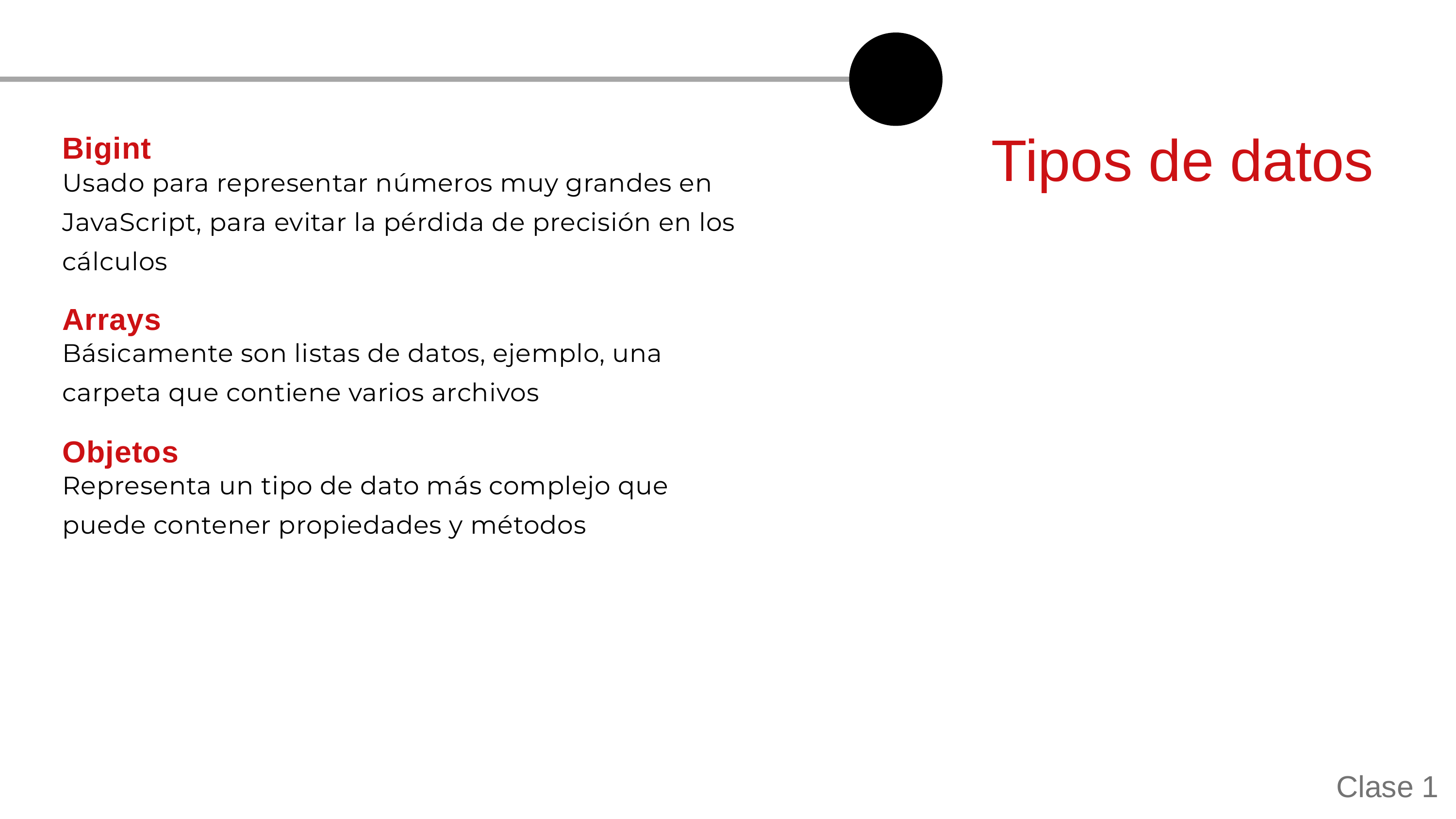

Bigint
Tipos de datos
Usado para representar números muy grandes en JavaScript, para evitar la pérdida de precisión en los cálculos
Arrays
Básicamente son listas de datos, ejemplo, una carpeta que contiene varios archivos
Objetos
Representa un tipo de dato más complejo que puede contener propiedades y métodos
Clase 1